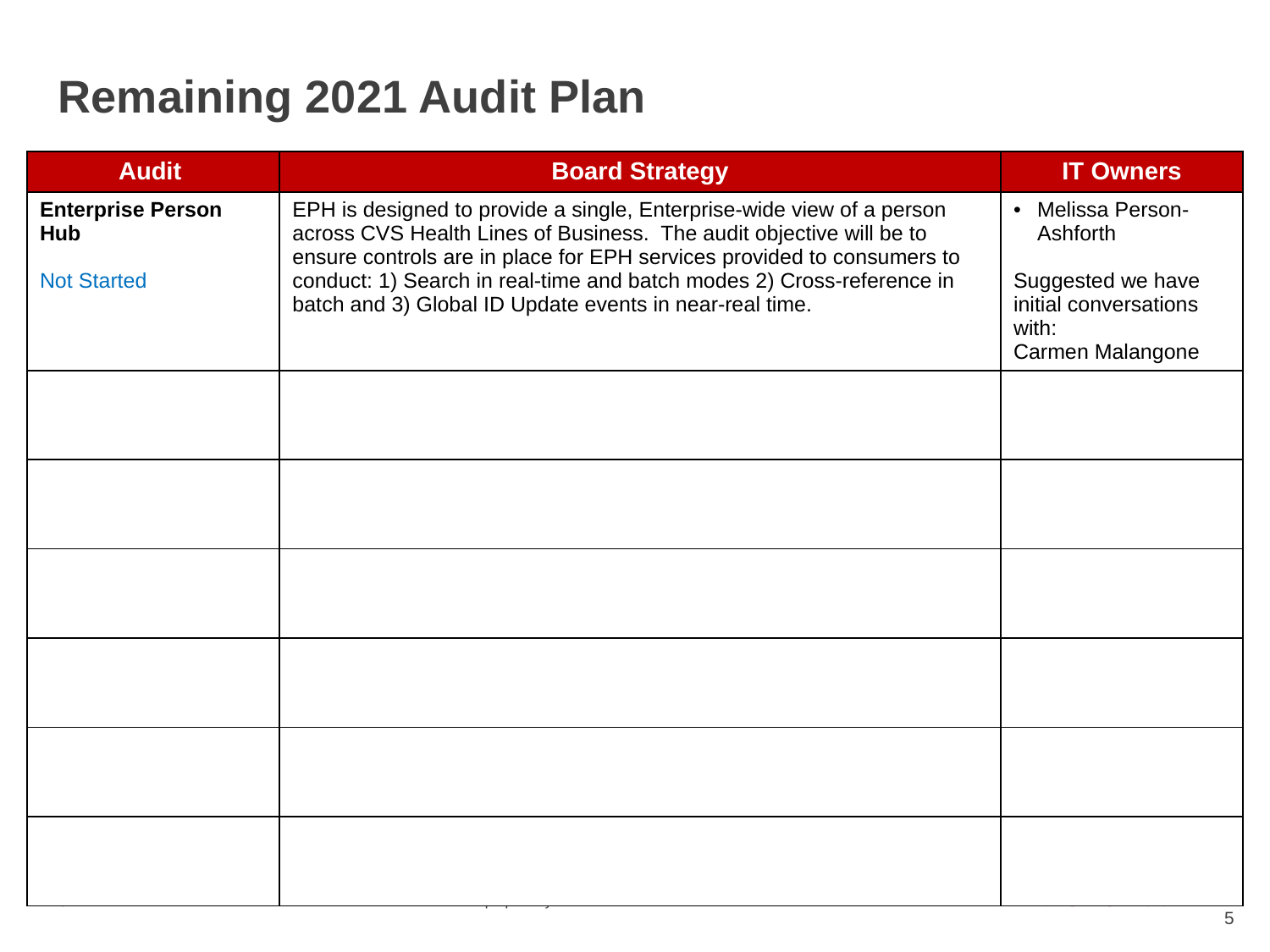

# Remaining 2021 Audit Plan
| Audit | Board Strategy | IT Owners |
| --- | --- | --- |
| Enterprise Person Hub Not Started | EPH is designed to provide a single, Enterprise-wide view of a person across CVS Health Lines of Business. The audit objective will be to ensure controls are in place for EPH services provided to consumers to conduct: 1) Search in real-time and batch modes 2) Cross-reference in batch and 3) Global ID Update events in near-real time. | Melissa Person-Ashforth Suggested we have initial conversations with: Carmen Malangone |
|  |  |  |
|  |  |  |
|  |  |  |
|  |  |  |
|  |  |  |
|  |  |  |
5